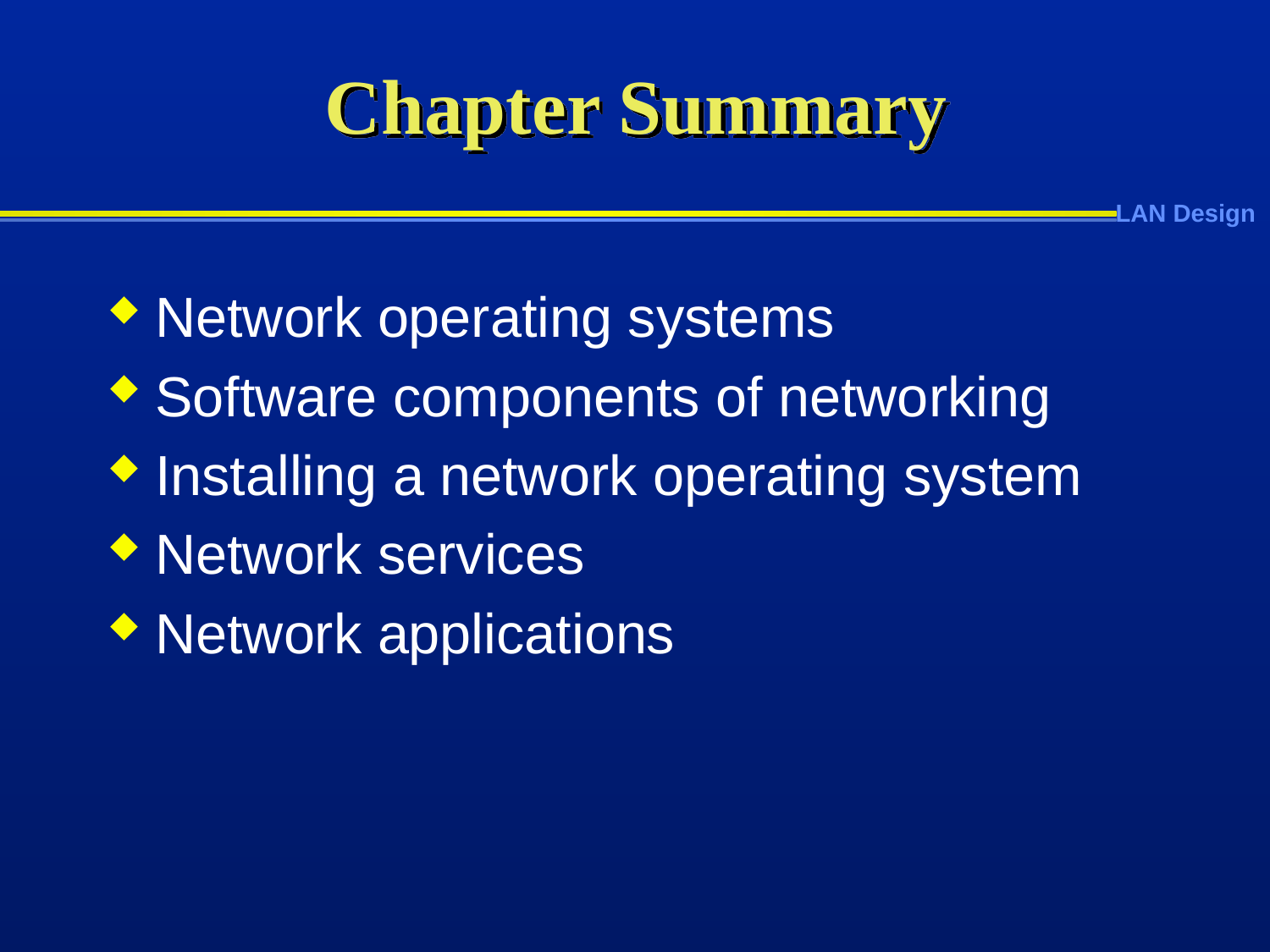

# Chapter Summary
Network operating systems
Software components of networking
Installing a network operating system
Network services
Network applications